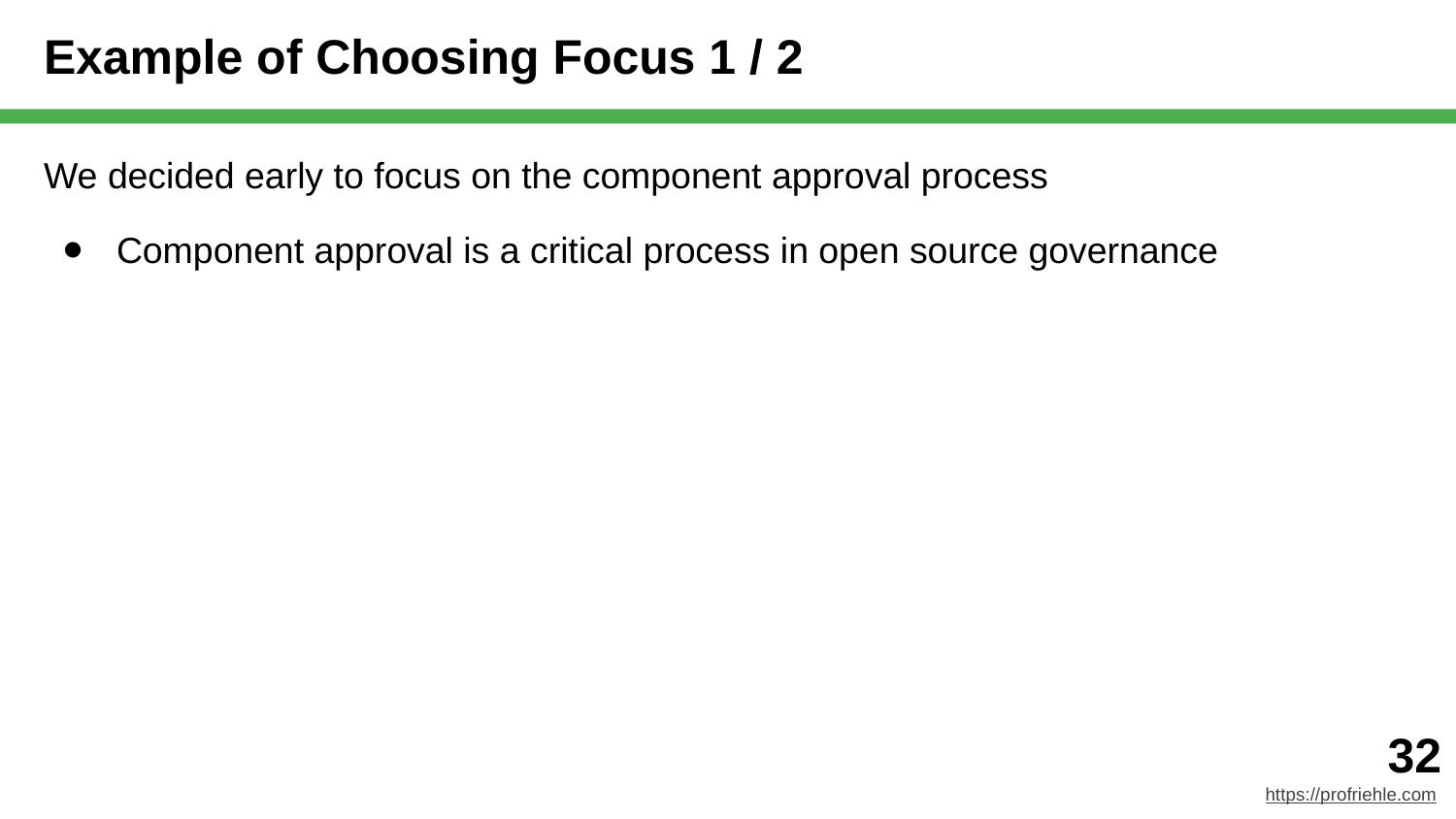

# Example of Choosing Focus 1 / 2
We decided early to focus on the component approval process
Component approval is a critical process in open source governance

32
https://profriehle.com